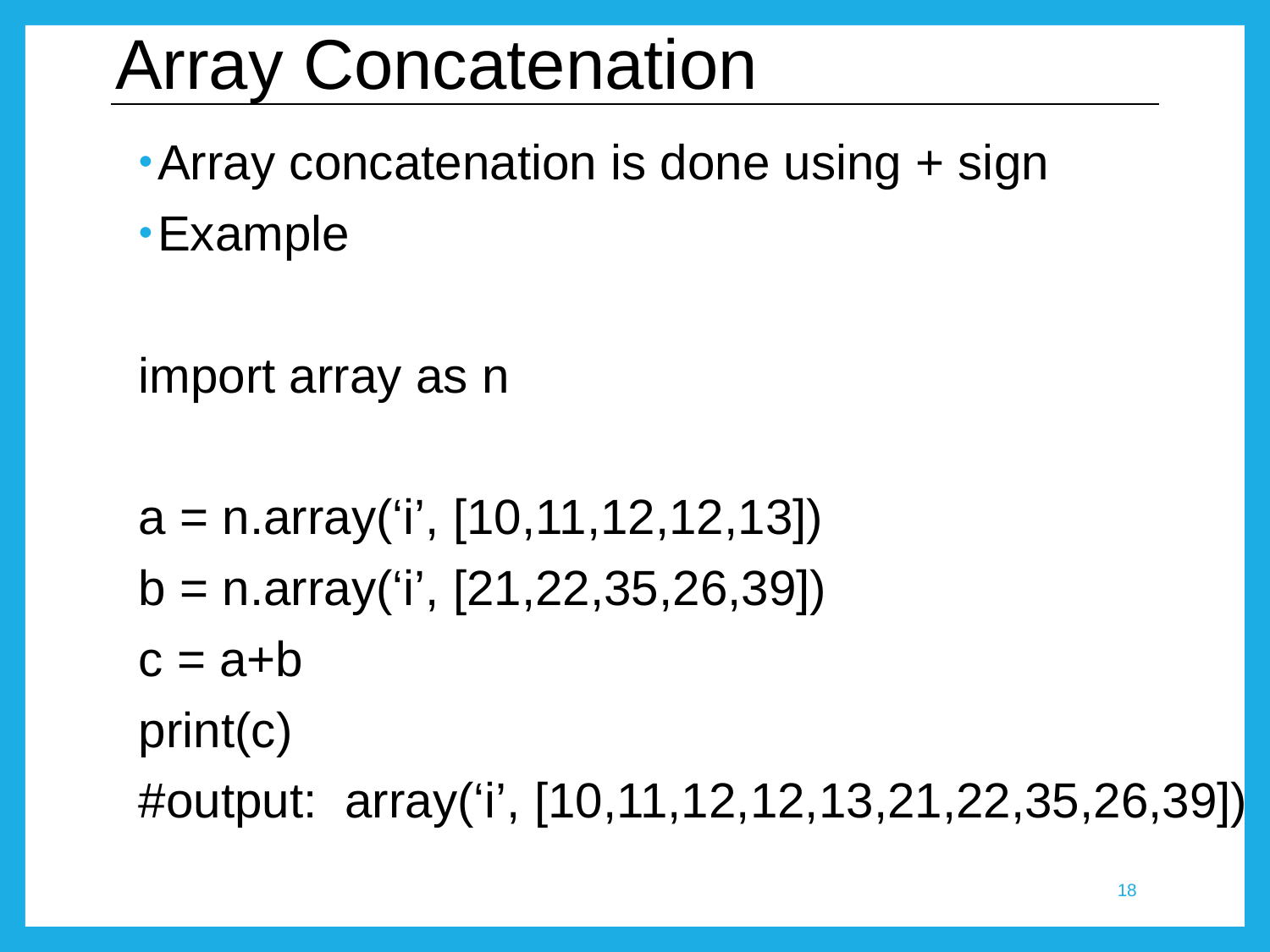

# Array Concatenation
Array concatenation is done using + sign
Example

import array as n

a = n.array(‘i’, [10,11,12,12,13])
b = n.array(‘i’, [21,22,35,26,39])
c = a+b
print(c)
#output:  array(‘i’, [10,11,12,12,13,21,22,35,26,39])
18